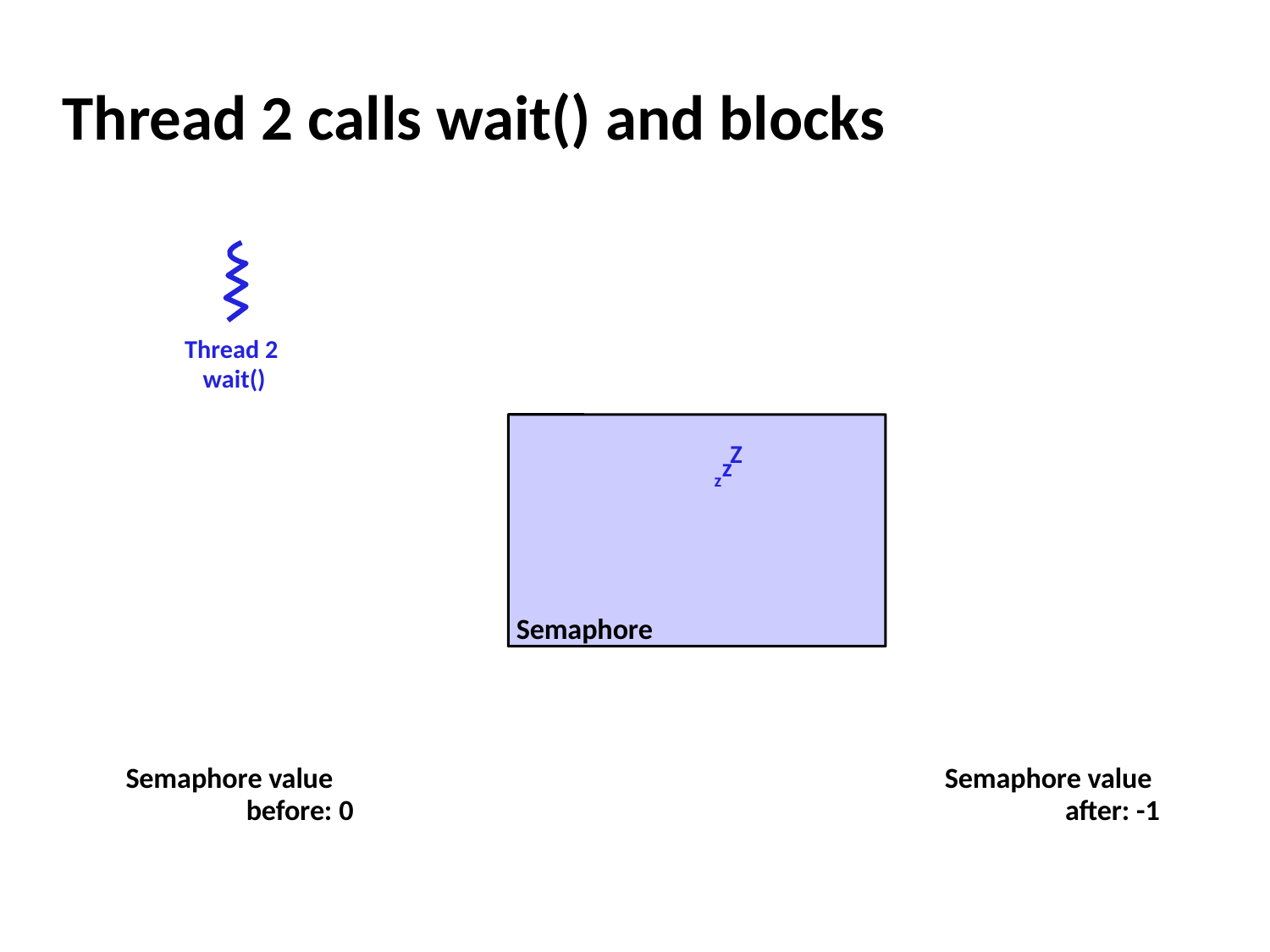

# Thread 2 calls wait() and blocks

Thread 2
wait()

Z
z
z
 Semaphore
 Semaphore value
		before: 0
 Semaphore value
		after: -1